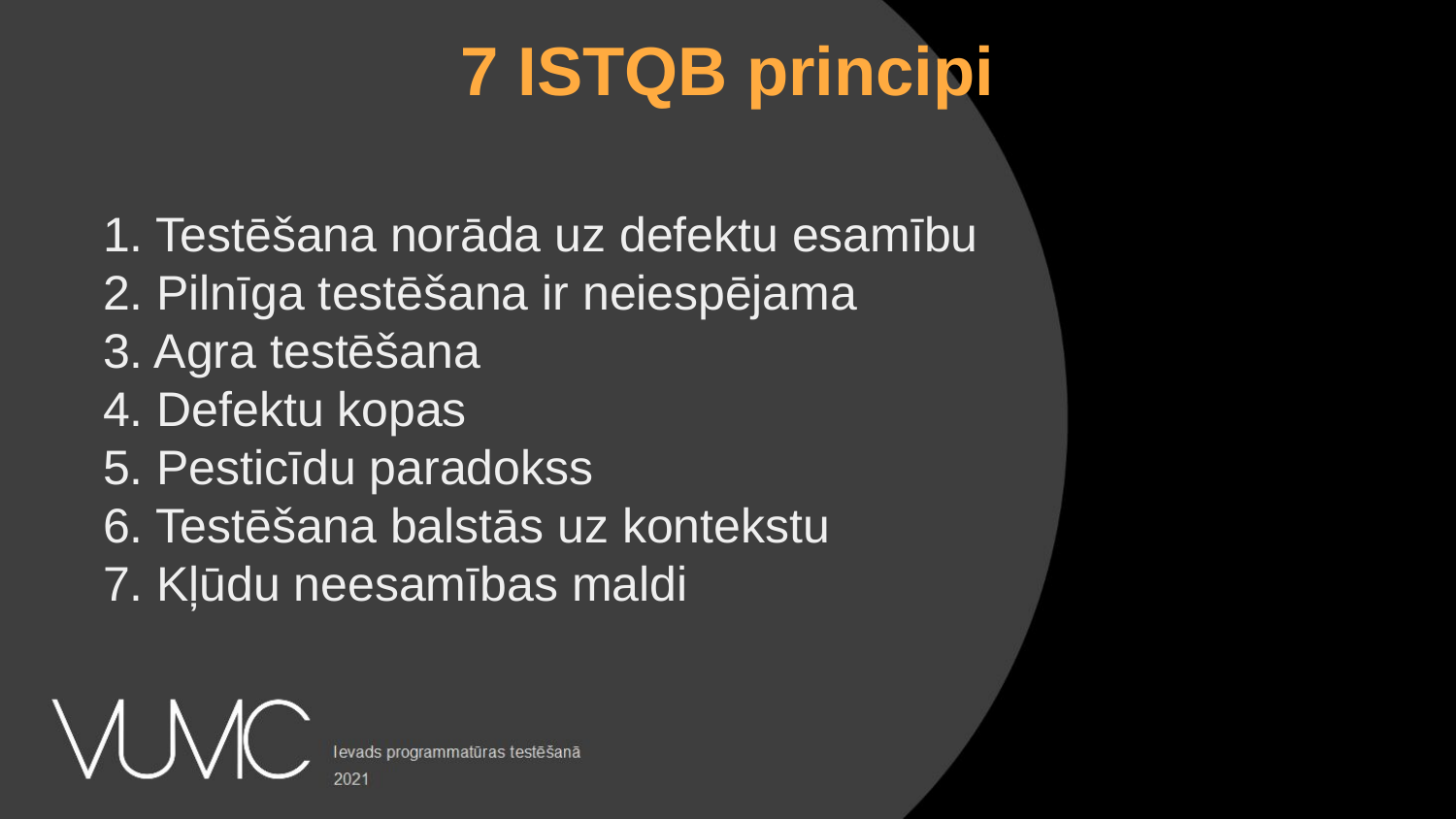

7 ISTQB principi
1. Testēšana norāda uz defektu esamību
2. Pilnīga testēšana ir neiespējama
3. Agra testēšana
4. Defektu kopas
5. Pesticīdu paradokss
6. Testēšana balstās uz kontekstu
7. Kļūdu neesamības maldi